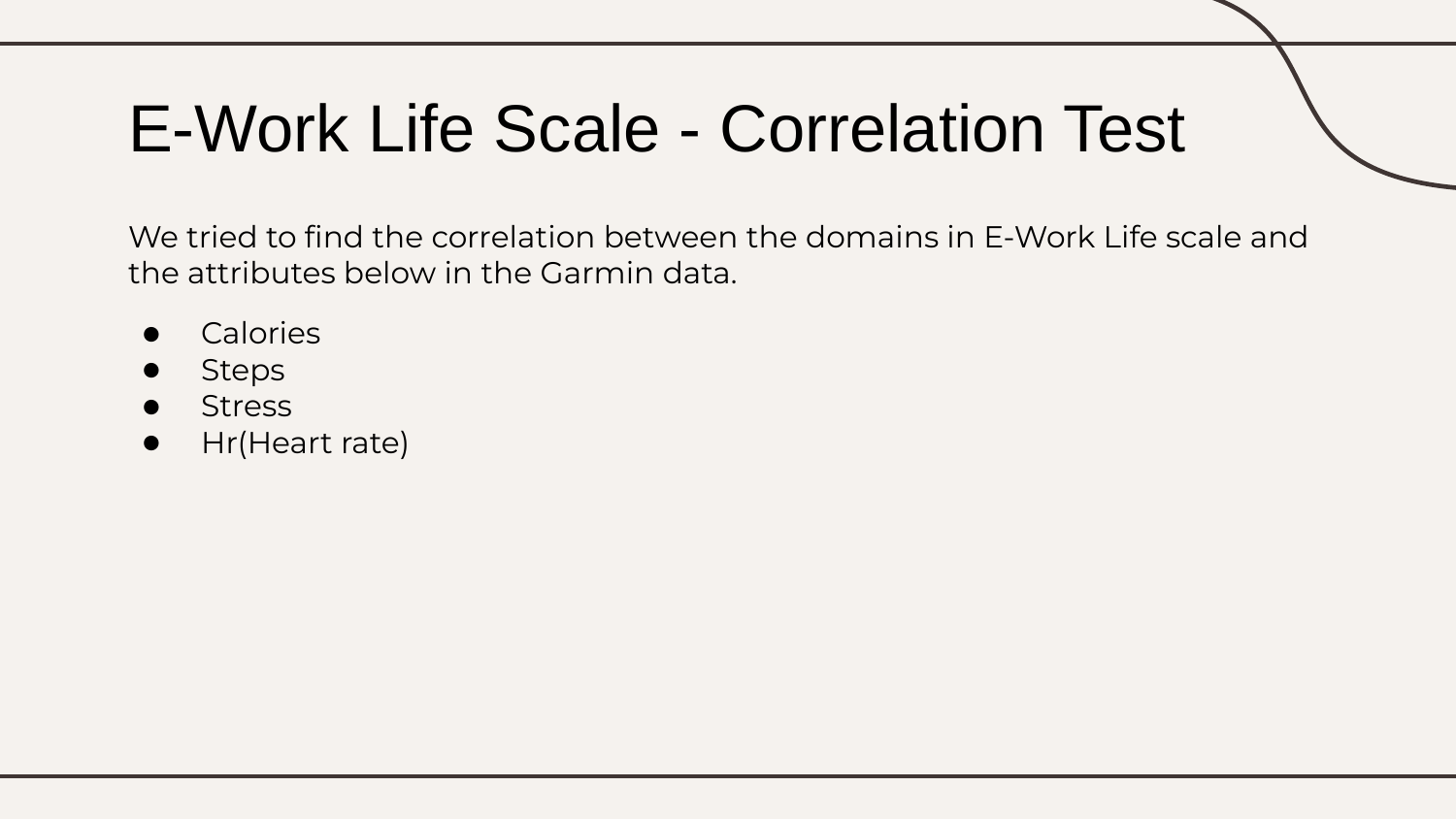

# E-Work Life Scale - Correlation Test
We tried to find the correlation between the domains in E-Work Life scale and the attributes below in the Garmin data.
Calories
Steps
Stress
Hr(Heart rate)